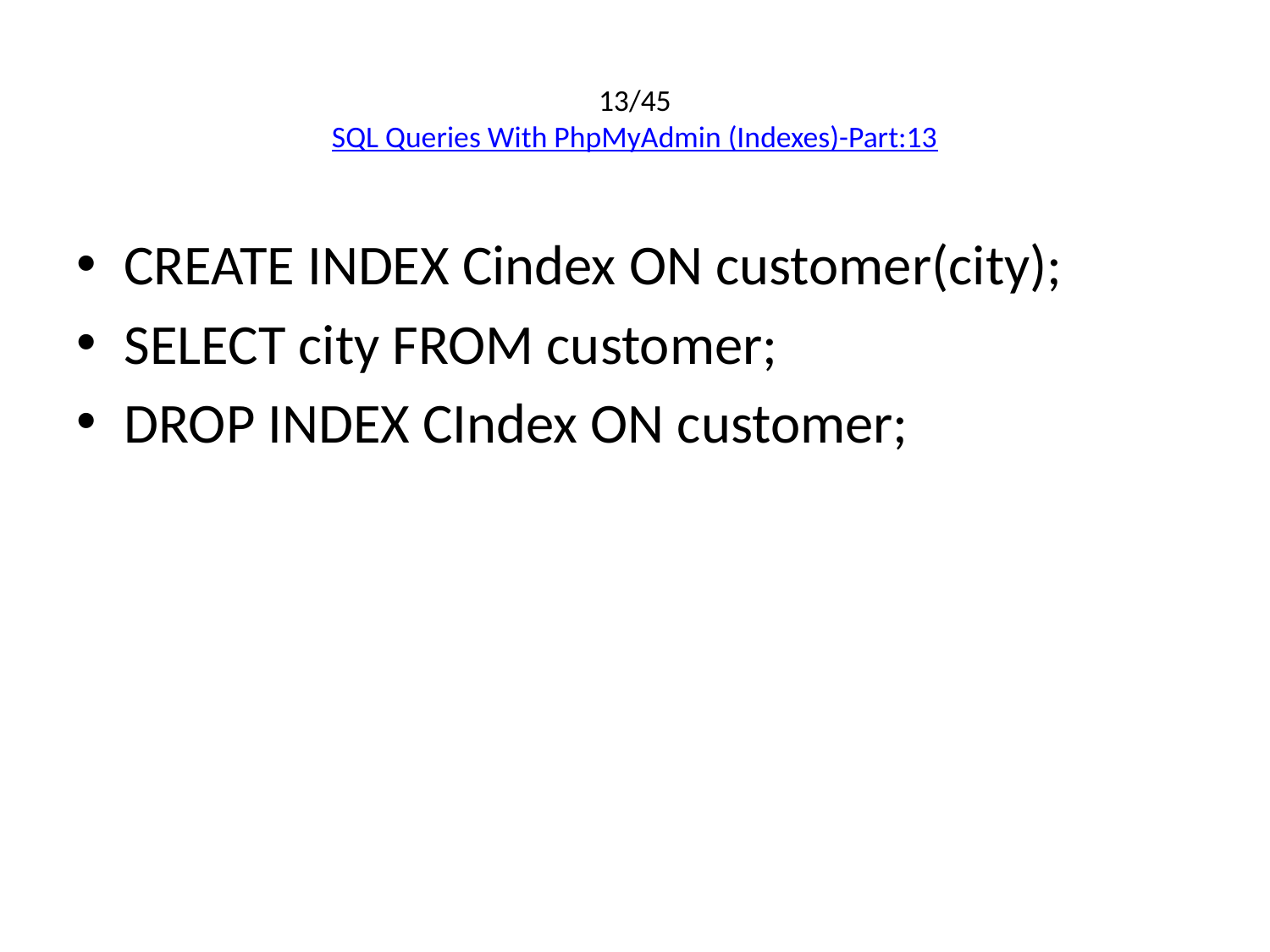

# 13/45 SQL Queries With PhpMyAdmin (Indexes)-Part:13
CREATE INDEX Cindex ON customer(city);
SELECT city FROM customer;
DROP INDEX CIndex ON customer;